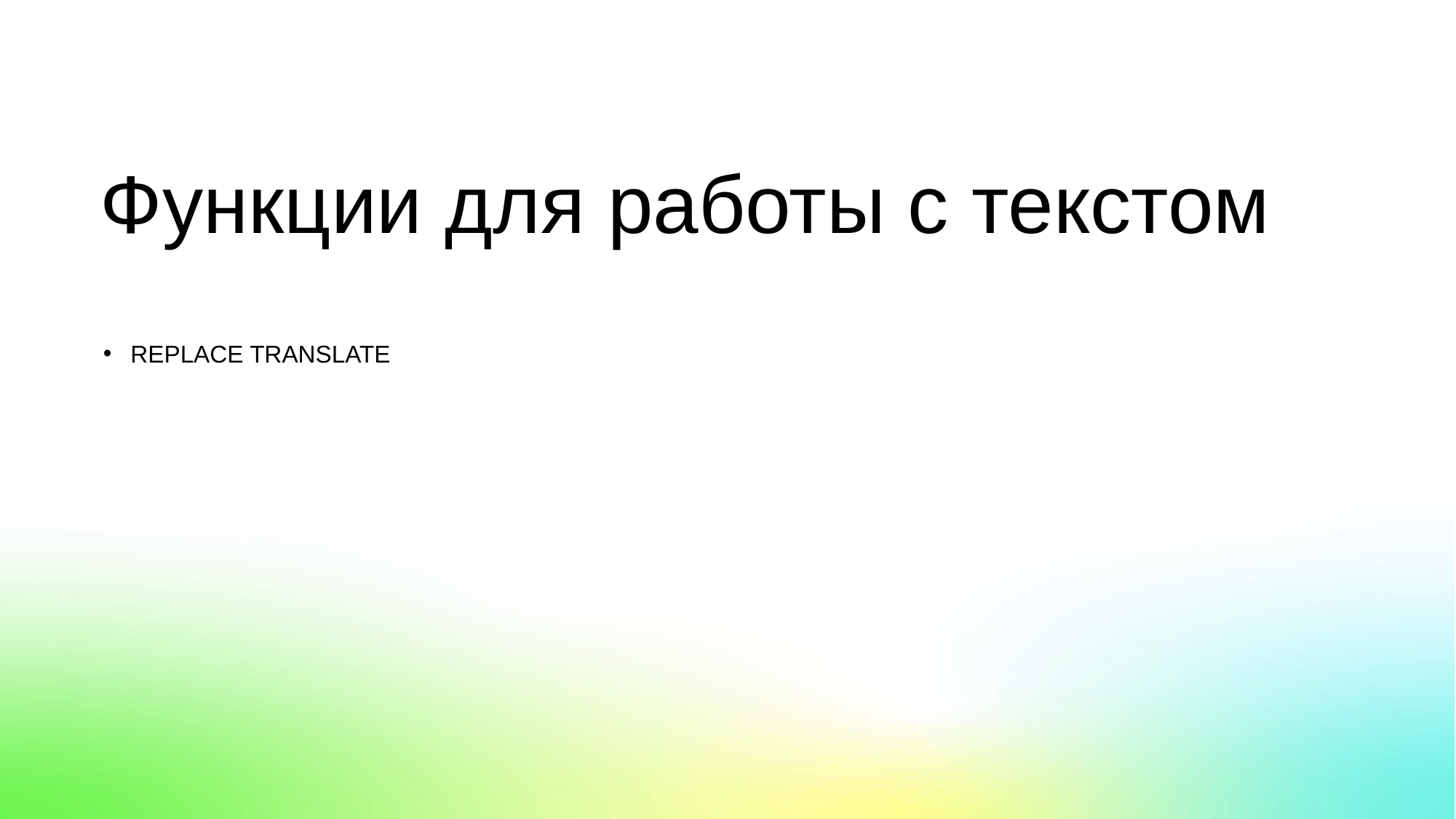

Функции для работы с текстом
REPLACE TRANSLATE